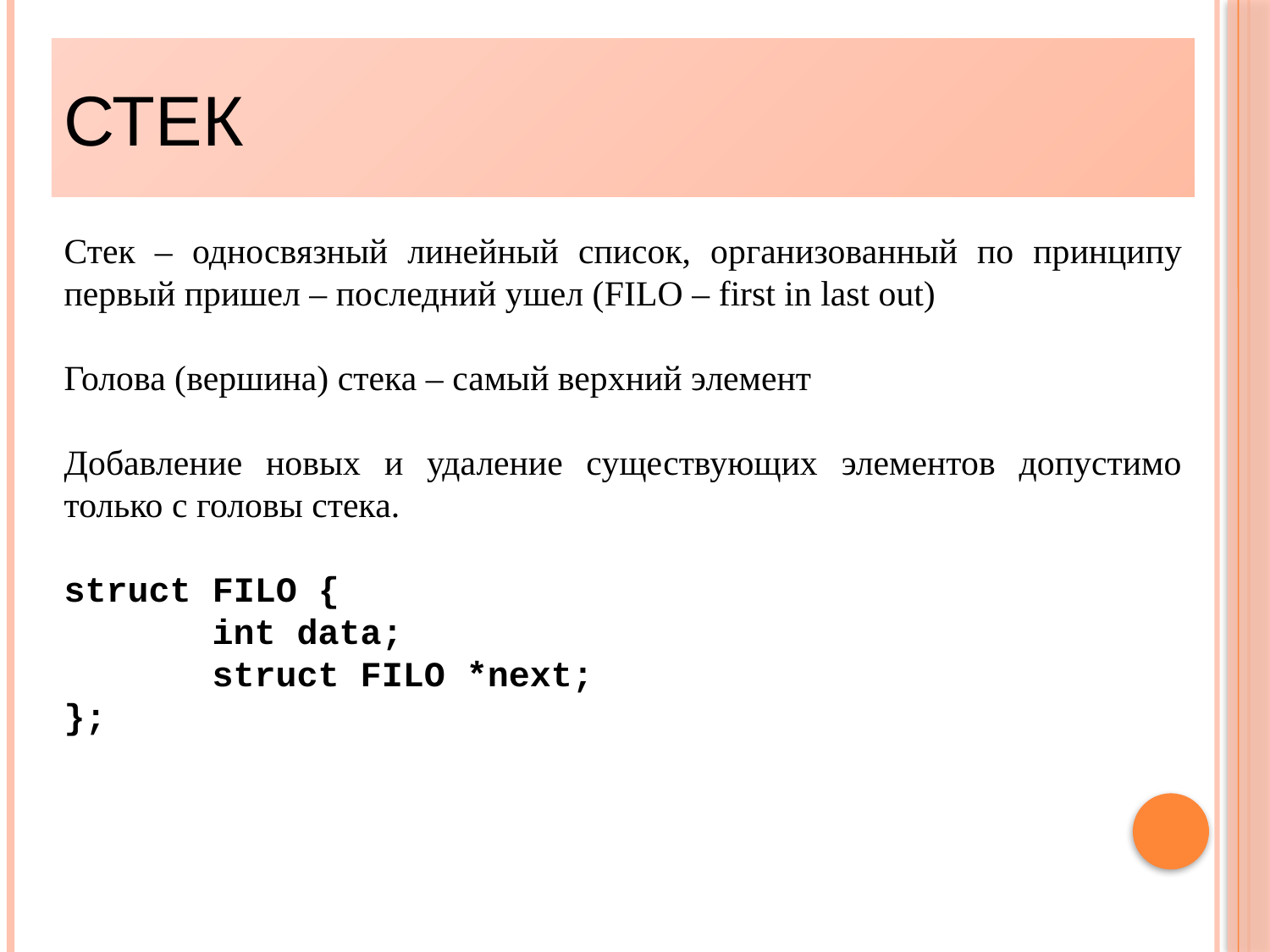

Стек
Стек – односвязный линейный список, организованный по принципу первый пришел – последний ушел (FILO – first in last out)

Голова (вершина) стека – самый верхний элемент

Добавление новых и удаление существующих элементов допустимо только с головы стека.

struct FILO {
       int data;
       struct FILO *next;
};